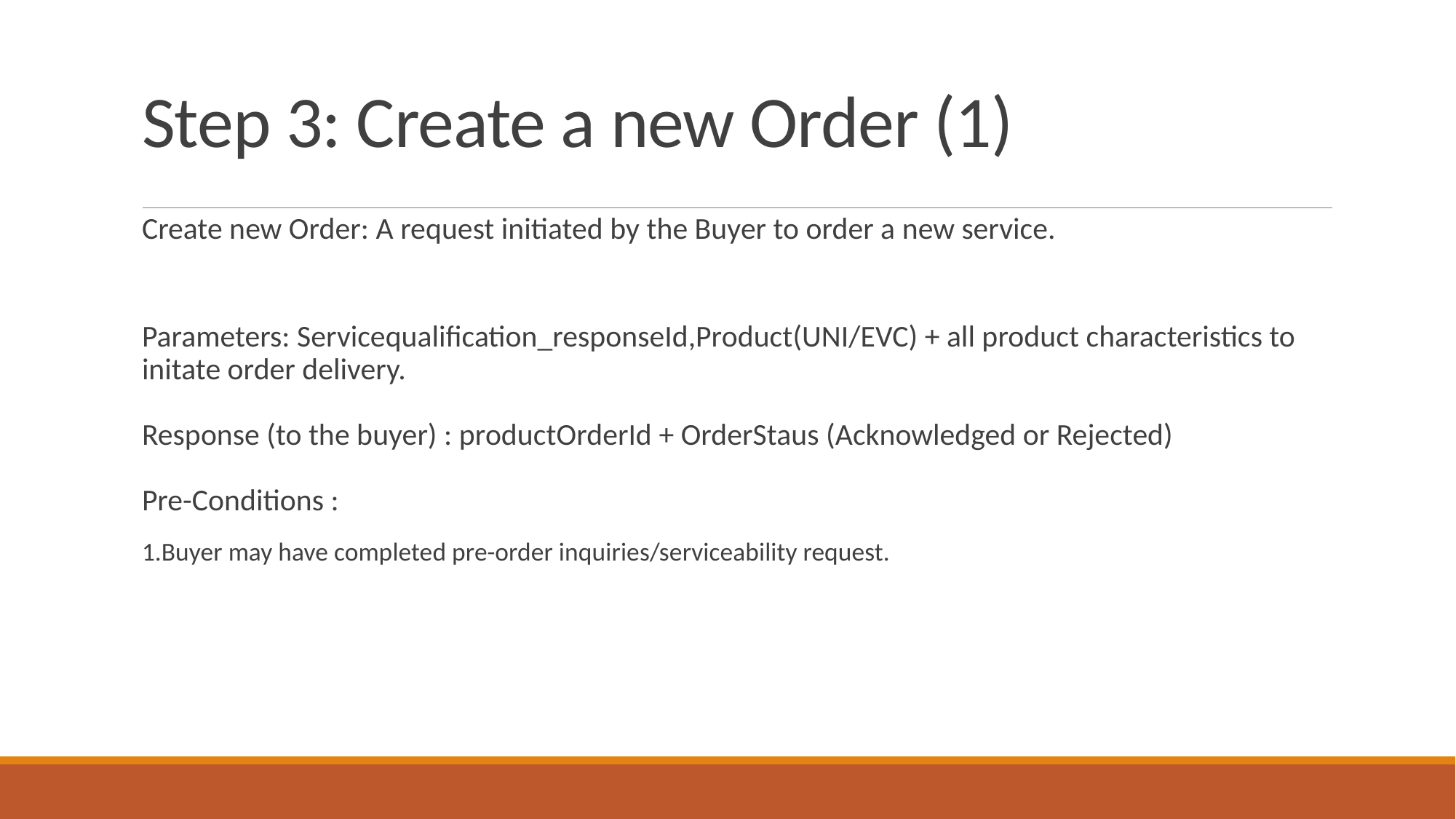

# Step 3: Create a new Order (1)
Create new Order: A request initiated by the Buyer to order a new service.

Parameters: Servicequalification_responseId,Product(UNI/EVC) + all product characteristics to initate order delivery.
Response (to the buyer) : productOrderId + OrderStaus (Acknowledged or Rejected)
Pre-Conditions :
1.Buyer may have completed pre-order inquiries/serviceability request.